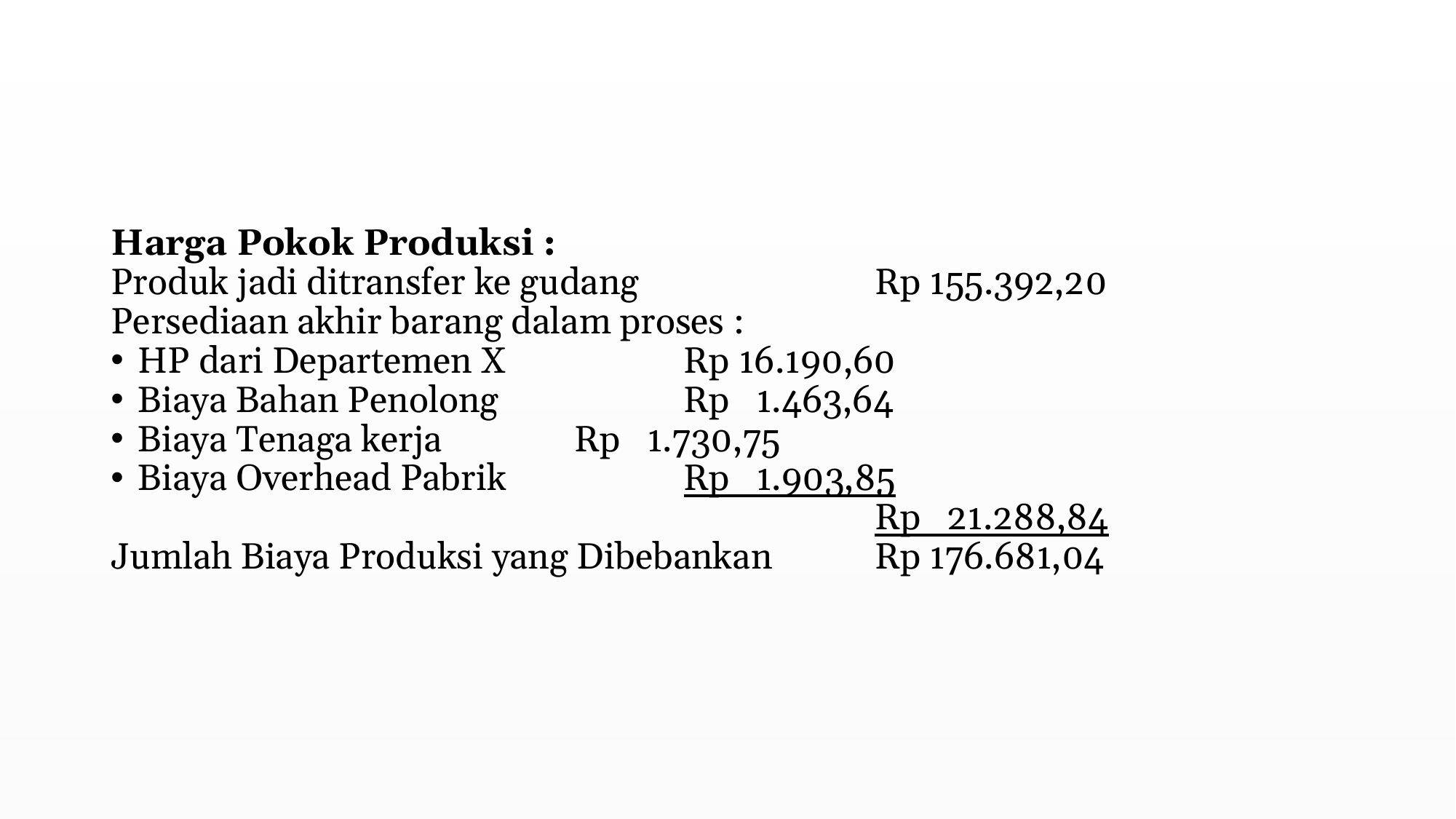

#
Harga Pokok Produksi :
Produk jadi ditransfer ke gudang			Rp 155.392,20
Persediaan akhir barang dalam proses :
HP dari Departemen X		Rp 16.190,60
Biaya Bahan Penolong		Rp   1.463,64
Biaya Tenaga kerja		Rp   1.730,75
Biaya Overhead Pabrik		Rp   1.903,85
							Rp   21.288,84
Jumlah Biaya Produksi yang Dibebankan	Rp 176.681,04